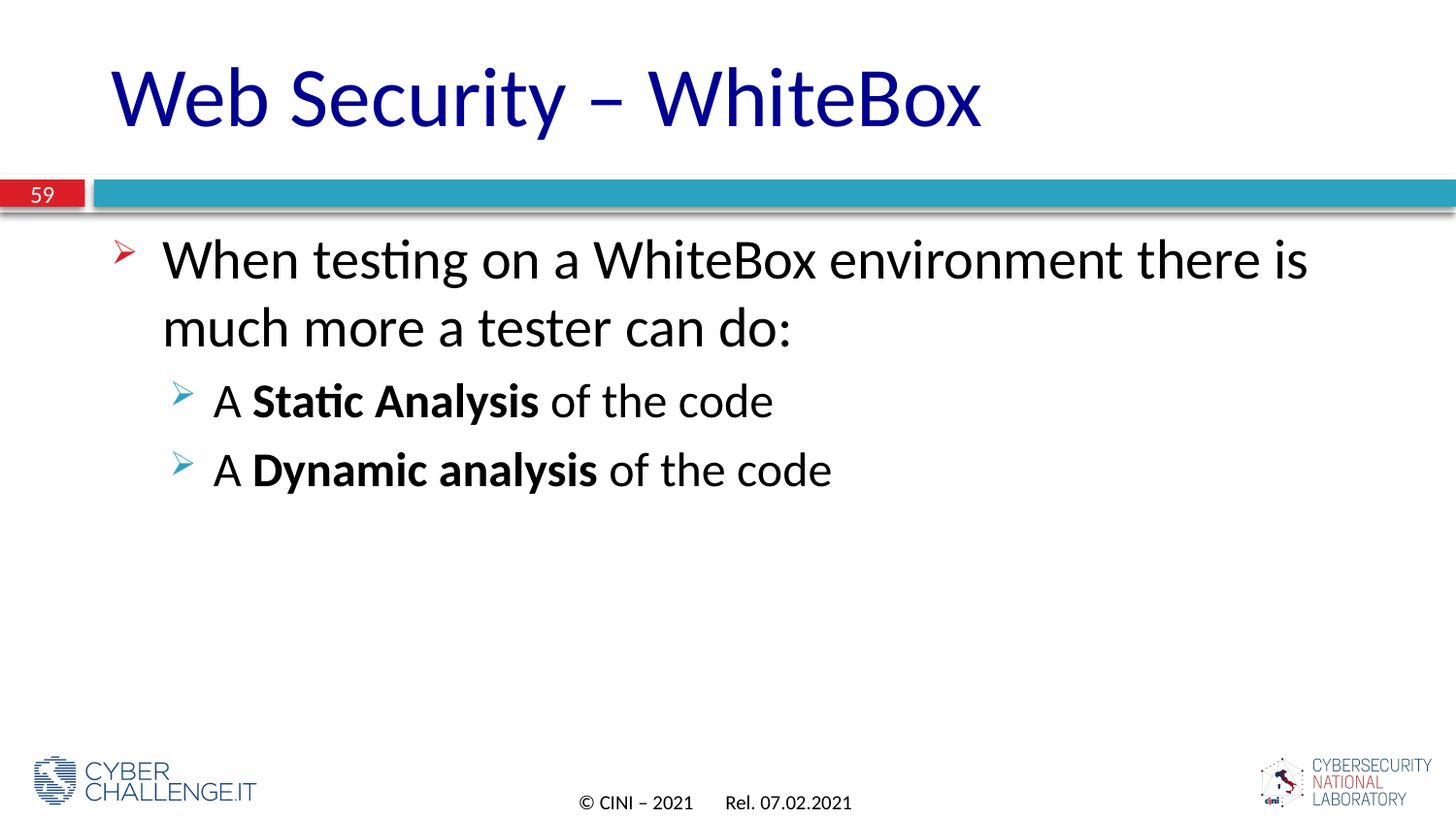

# Web Security – WhiteBox
59
When testing on a WhiteBox environment there is much more a tester can do:
A Static Analysis of the code
A Dynamic analysis of the code